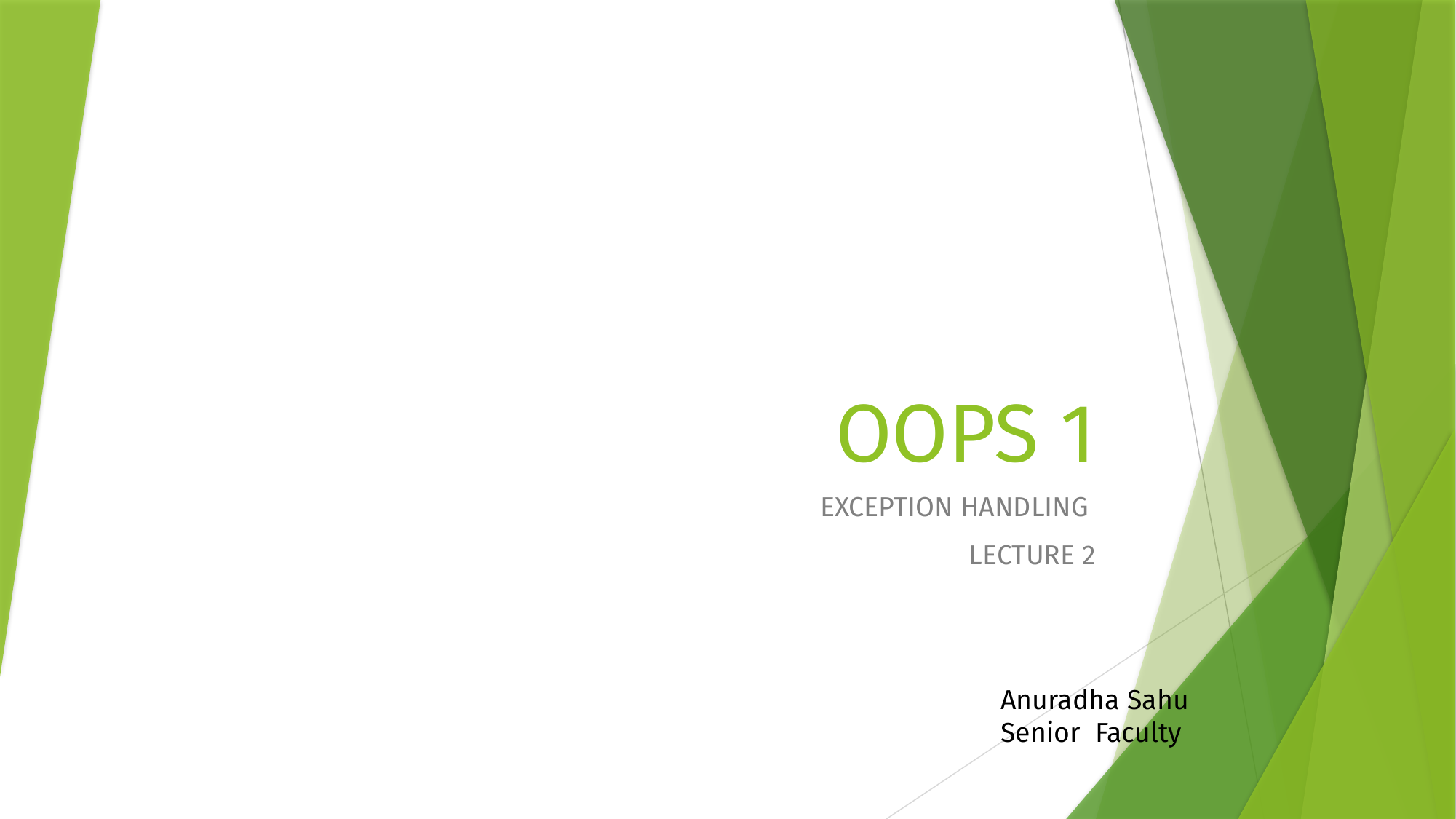

# OOPS 1
EXCEPTION HANDLING
LECTURE 2
Anuradha Sahu
Senior  Faculty